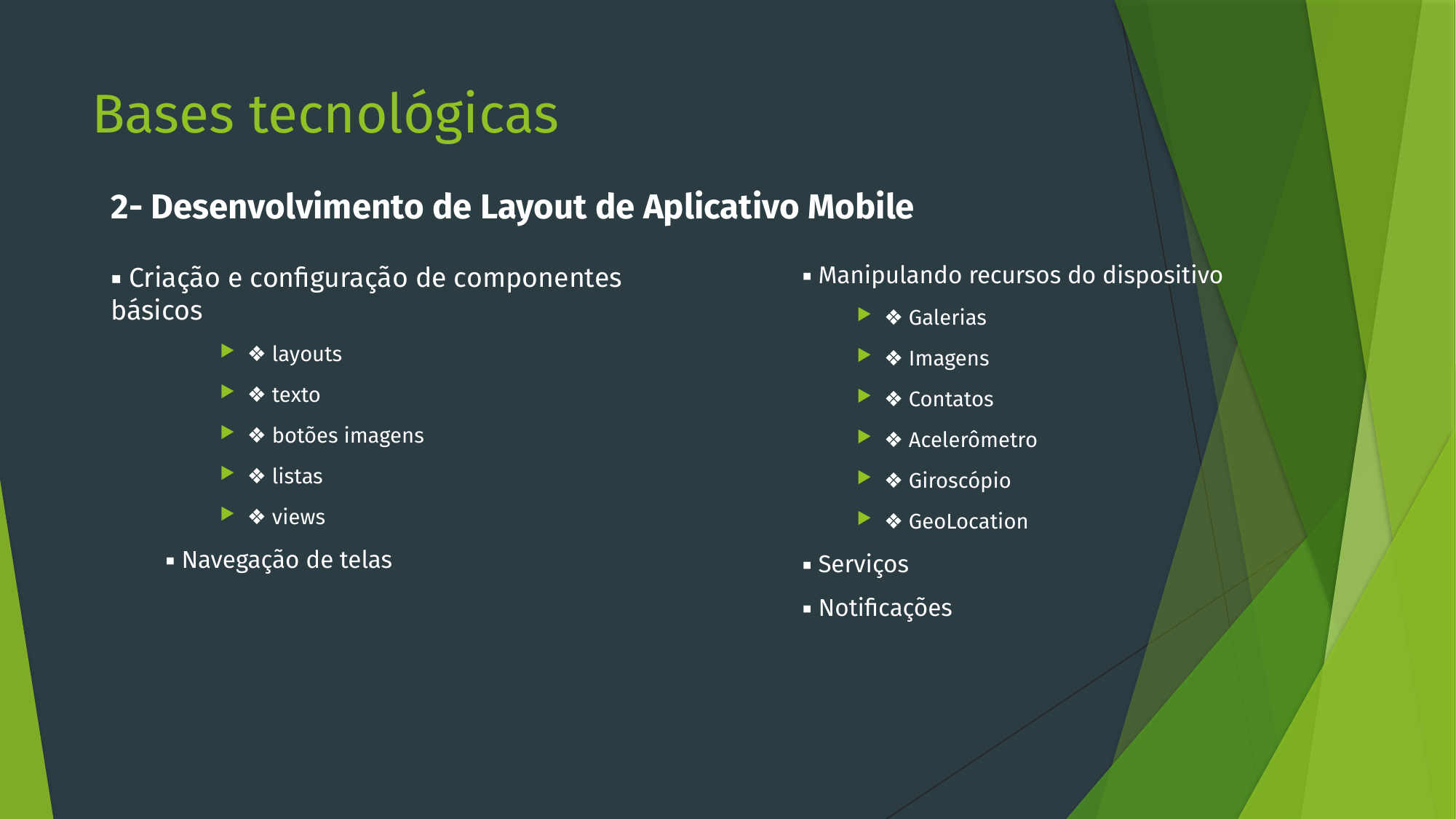

# Bases tecnológicas
2- Desenvolvimento de Layout de Aplicativo Mobile
▪ Criação e configuração de componentes básicos
❖ layouts
❖ texto
❖ botões imagens
❖ listas
❖ views
▪ Navegação de telas
▪ Manipulando recursos do dispositivo
❖ Galerias
❖ Imagens
❖ Contatos
❖ Acelerômetro
❖ Giroscópio
❖ GeoLocation
▪ Serviços
▪ Notificações